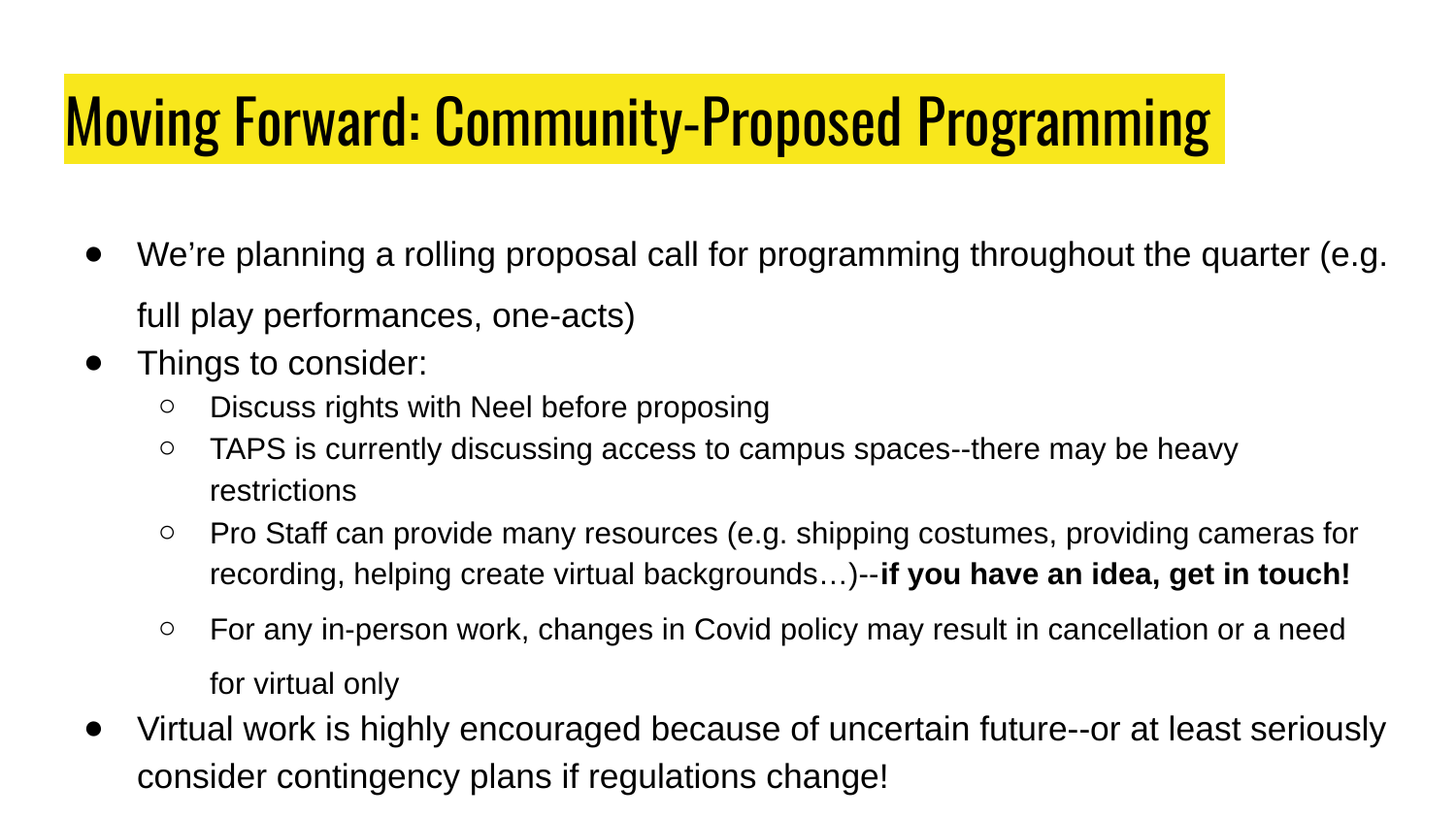

# Moving Forward: Community-Proposed Programming
We’re planning a rolling proposal call for programming throughout the quarter (e.g. full play performances, one-acts)
Things to consider:
Discuss rights with Neel before proposing
TAPS is currently discussing access to campus spaces--there may be heavy restrictions
Pro Staff can provide many resources (e.g. shipping costumes, providing cameras for recording, helping create virtual backgrounds…)--if you have an idea, get in touch!
For any in-person work, changes in Covid policy may result in cancellation or a need for virtual only
Virtual work is highly encouraged because of uncertain future--or at least seriously consider contingency plans if regulations change!